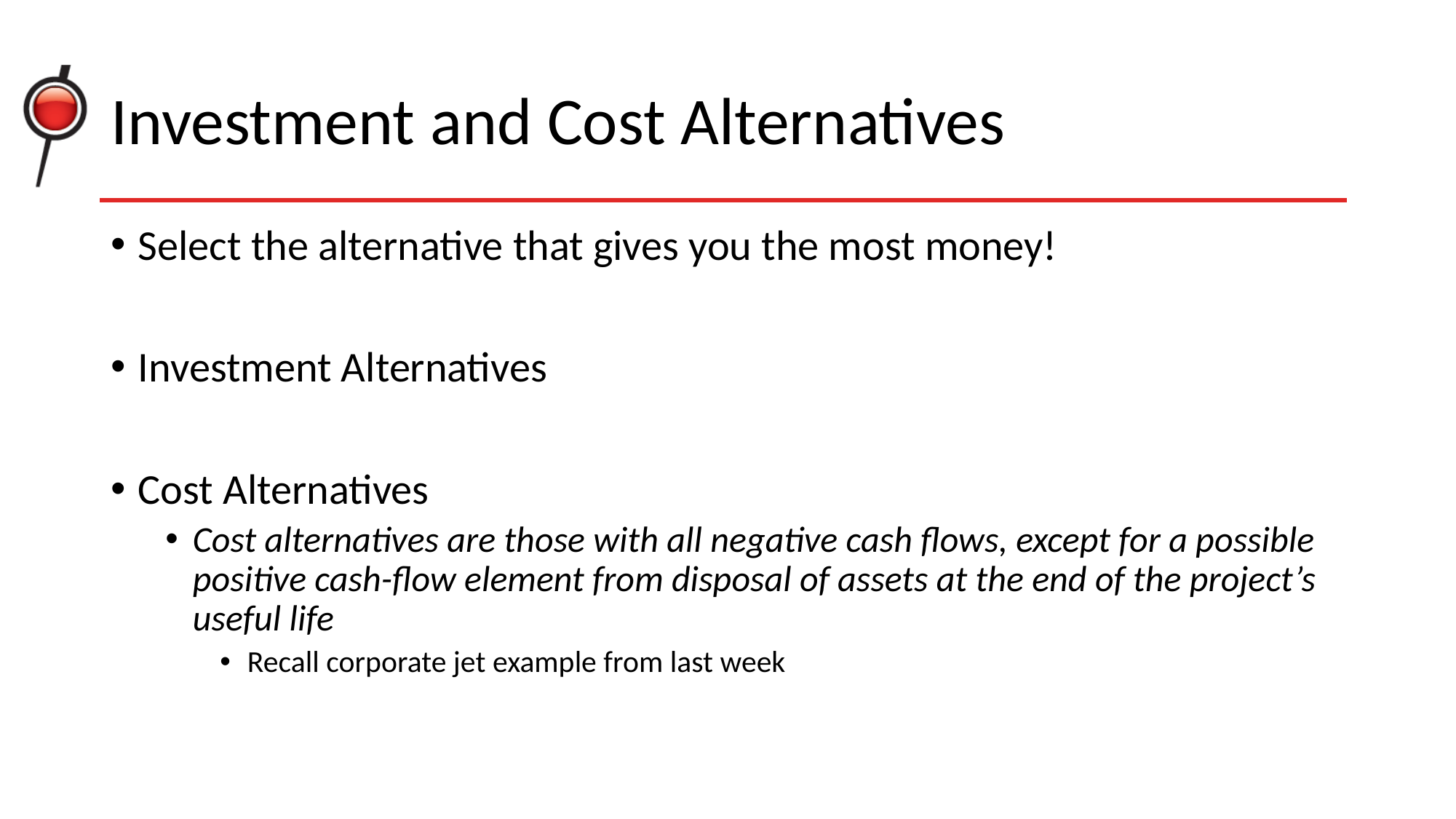

# Investment and Cost Alternatives
Select the alternative that gives you the most money!

Investment Alternatives

Cost Alternatives
Cost alternatives are those with all negative cash flows, except for a possible positive cash-flow element from disposal of assets at the end of the project’s
useful life
Recall corporate jet example from last week